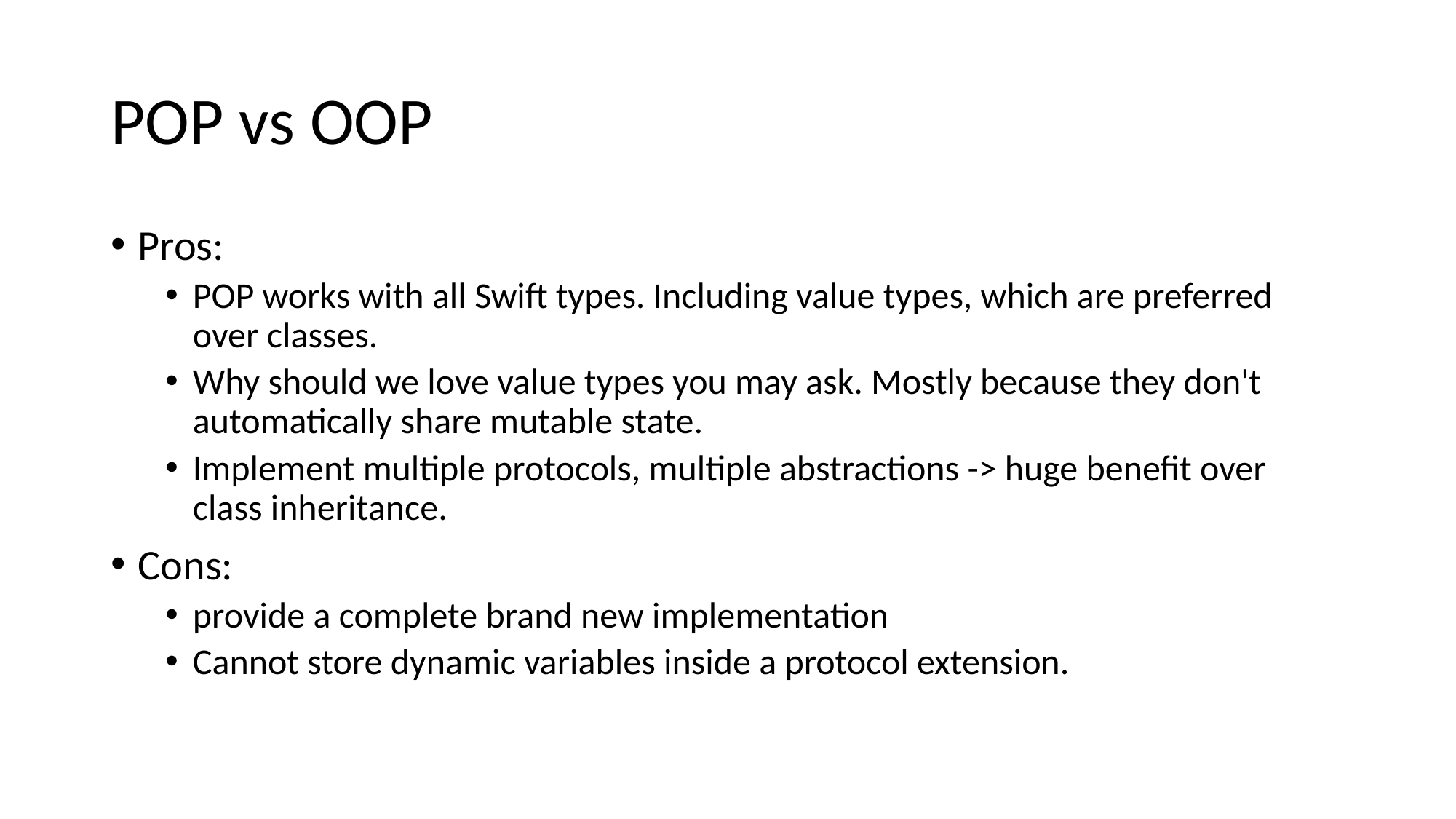

# POP vs OOP
Pros:
POP works with all Swift types. Including value types, which are preferred over classes.
Why should we love value types you may ask. Mostly because they don't automatically share mutable state.
Implement multiple protocols, multiple abstractions -> huge benefit over class inheritance.
Cons:
provide a complete brand new implementation
Cannot store dynamic variables inside a protocol extension.